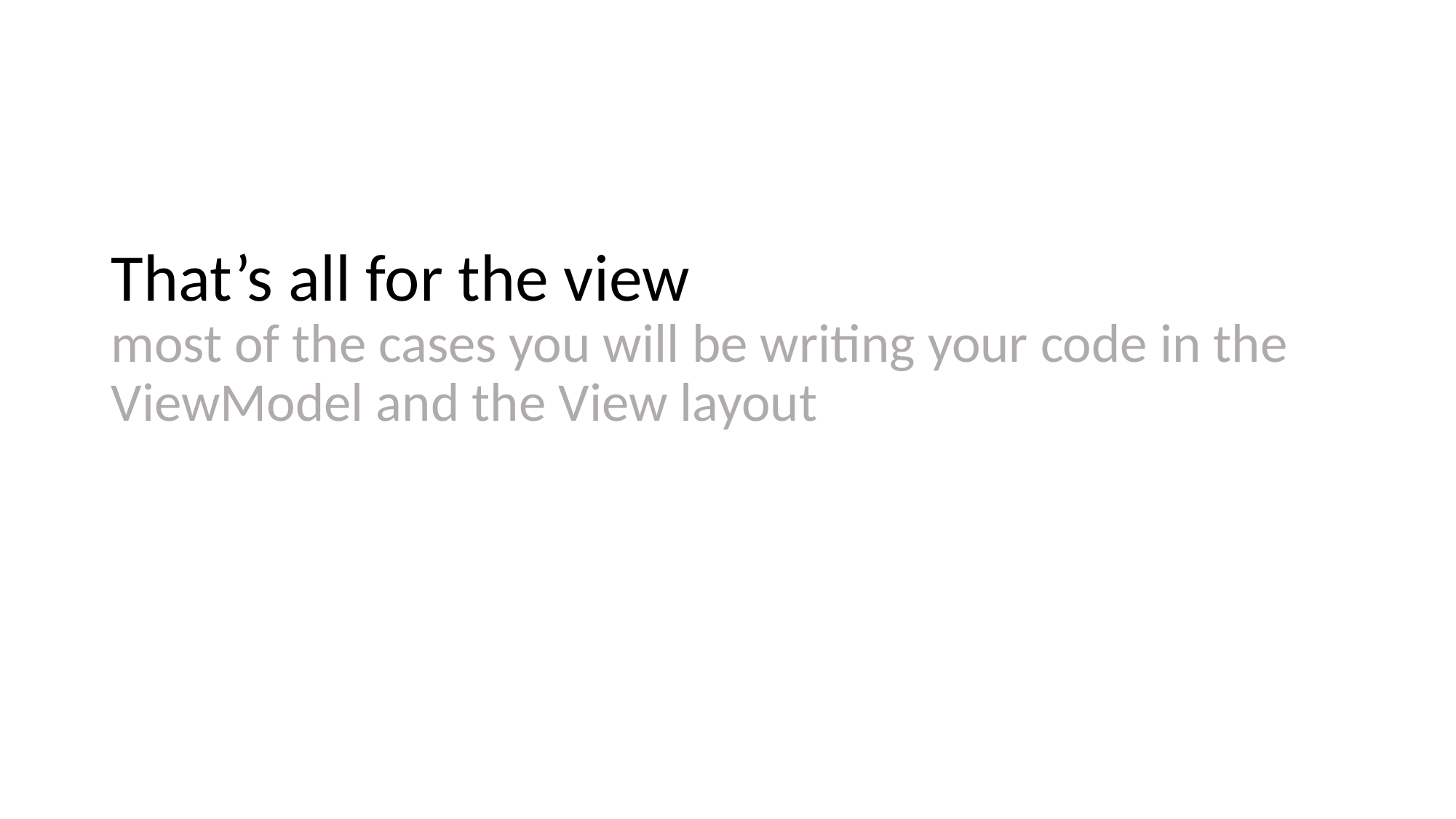

# That’s all for the view most of the cases you will be writing your code in the ViewModel and the View layout